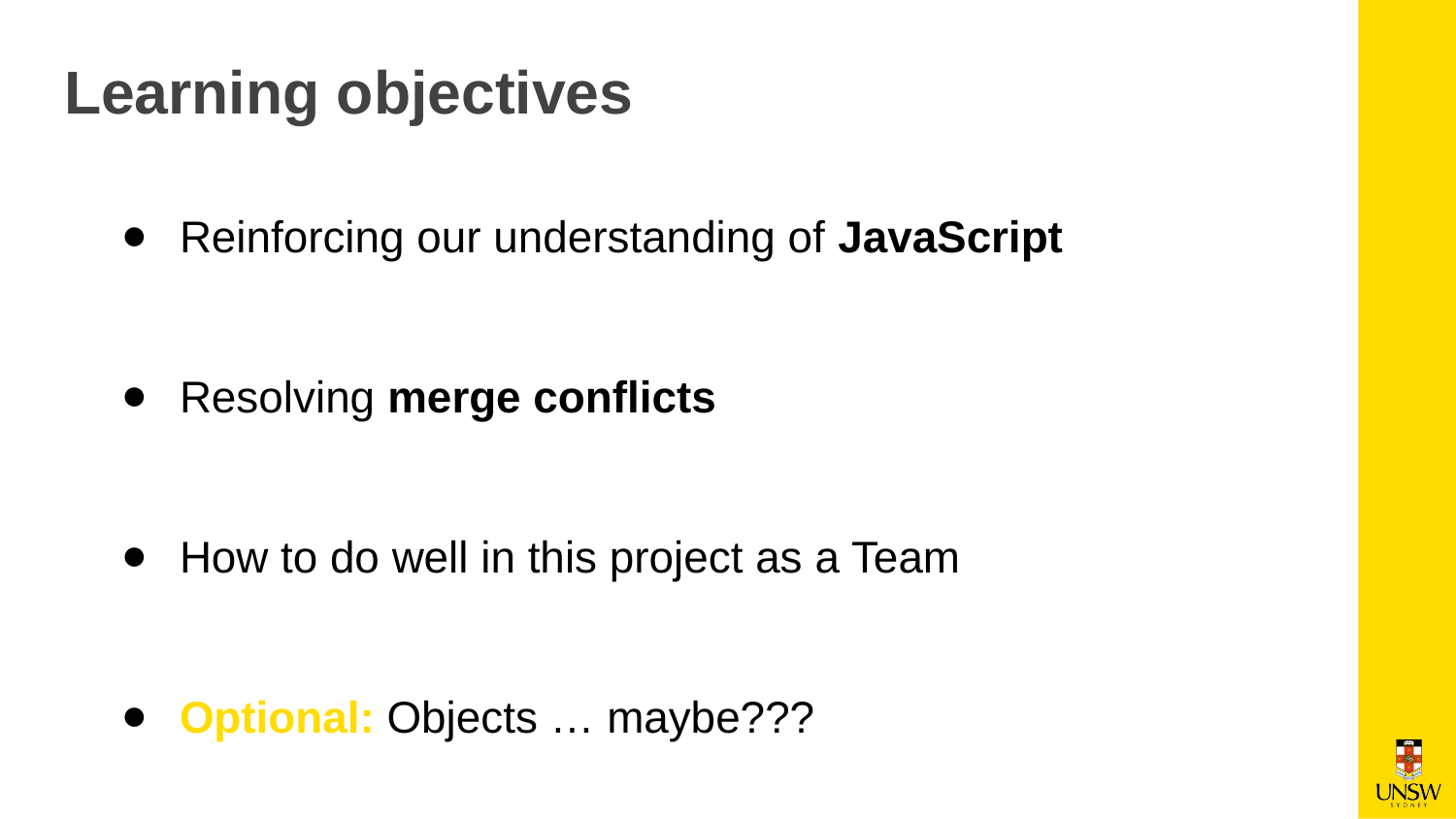

Learning objectives

Reinforcing our understanding of JavaScript

Resolving merge conflicts

How to do well in this project as a Team

Optional: Objects … maybe???